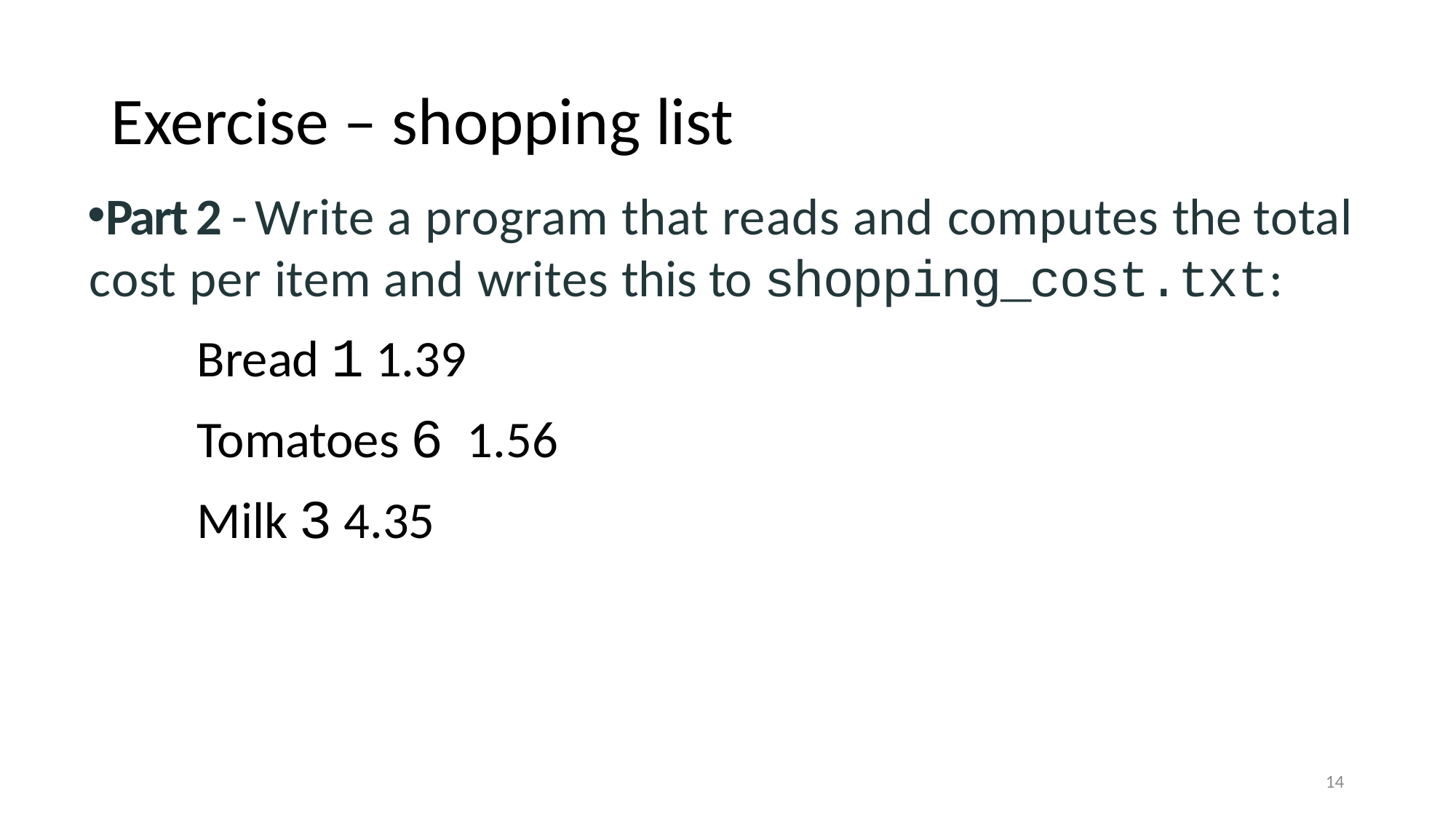

# Exercise – shopping list
Part 2 - Write a program that reads and computes the total cost per item and writes this to shopping_cost.txt:
	Bread 1 1.39
	Tomatoes 6  1.56
	Milk 3 4.35

14